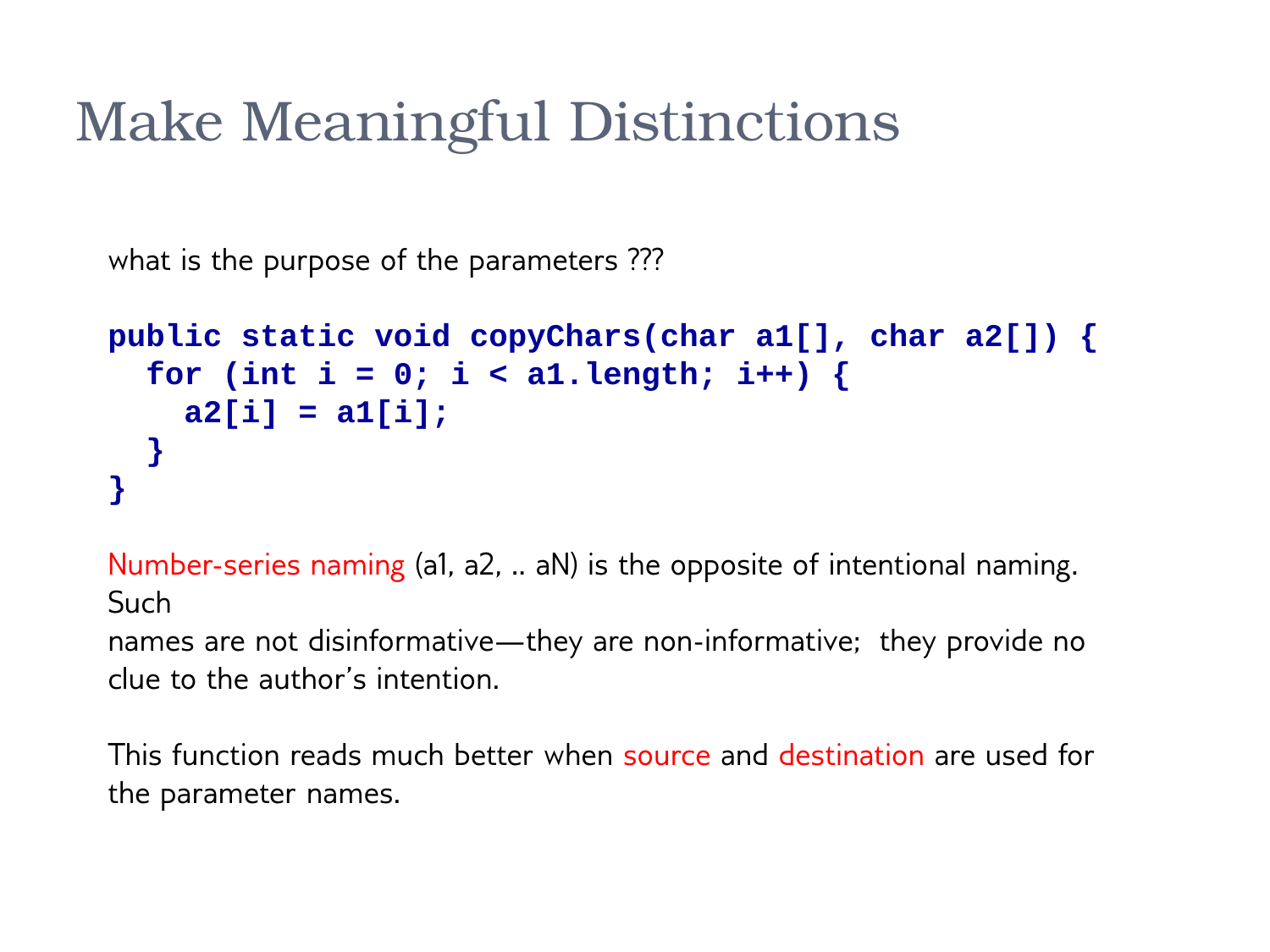

# Make Meaningful Distinctions
what is the purpose of the parameters ???

public static void copyChars(char a1[], char a2[]) {
  for (int i = 0; i < a1.length; i++) {
    a2[i] = a1[i];
  }
}

Number-series naming (a1, a2, .. aN) is the opposite of intentional naming. Such
names are not disinformative—they are non-informative;  they provide no clue to the author’s intention.

This function reads much better when source and destination are used for the parameter names.